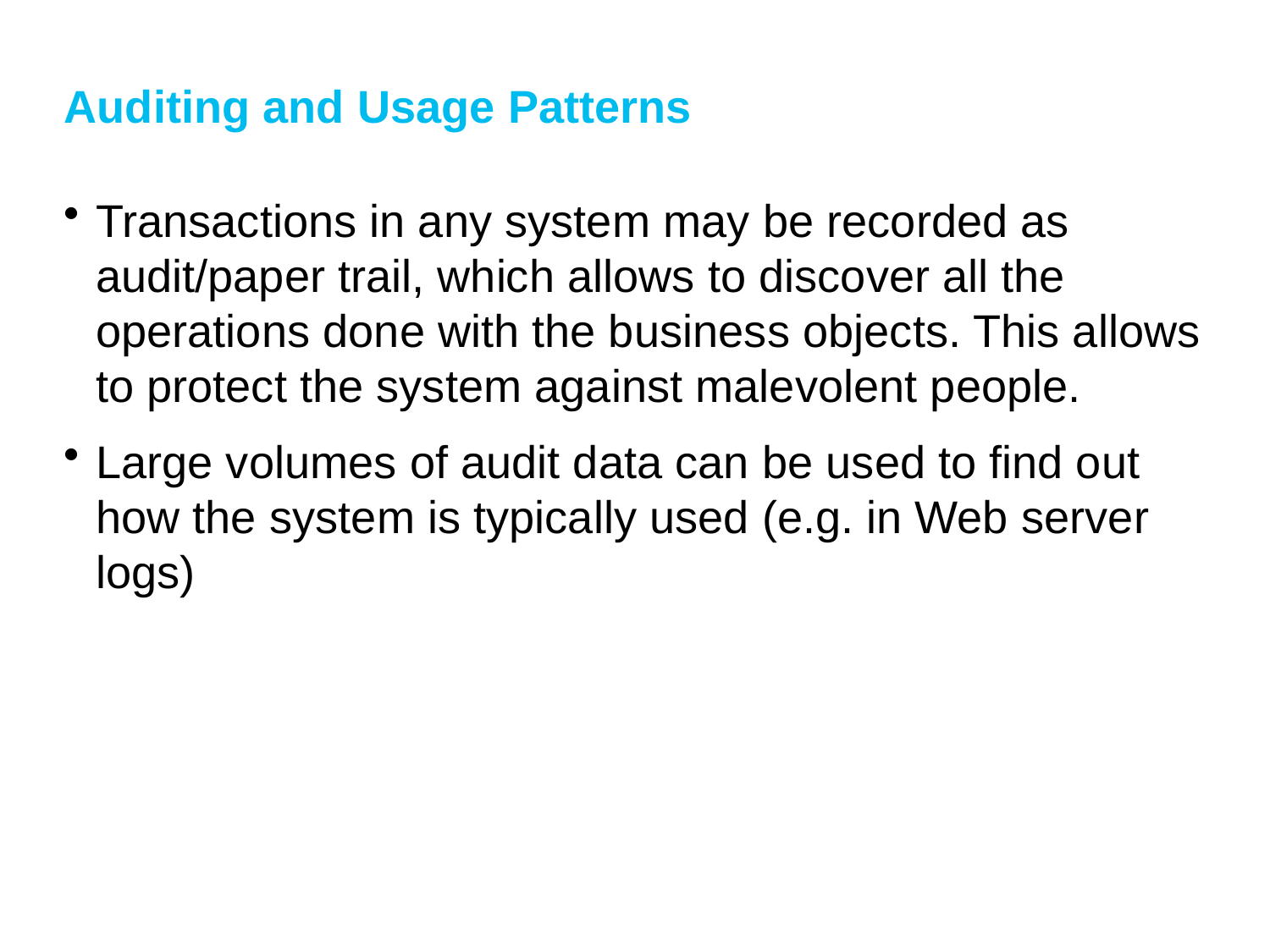

# Auditing and Usage Patterns
Transactions in any system may be recorded as audit/paper trail, which allows to discover all the operations done with the business objects. This allows to protect the system against malevolent people.
Large volumes of audit data can be used to find out how the system is typically used (e.g. in Web server logs)